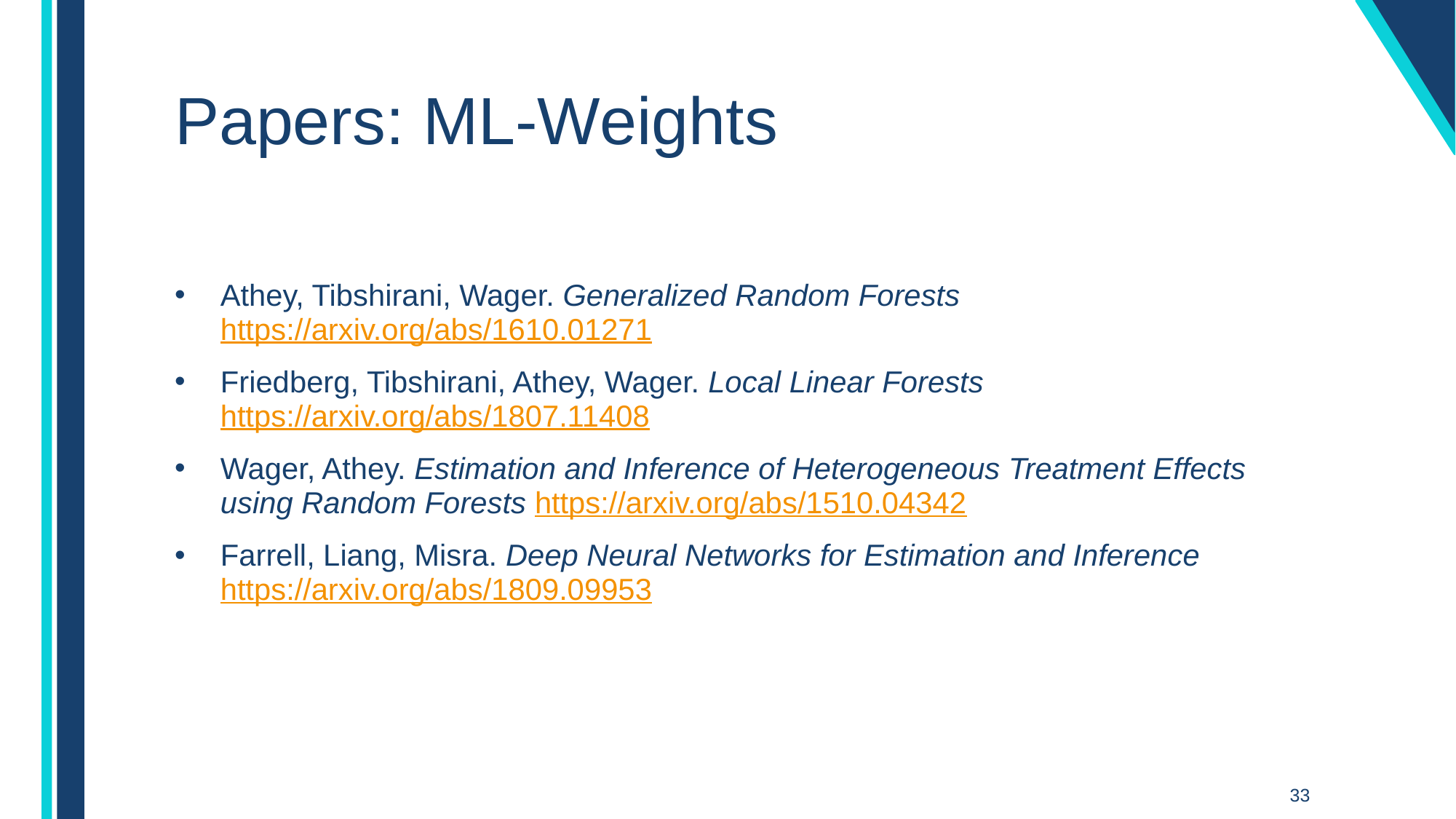

# Papers: ML-Weights
Athey, Tibshirani, Wager. Generalized Random Forests https://arxiv.org/abs/1610.01271
Friedberg, Tibshirani, Athey, Wager. Local Linear Forests https://arxiv.org/abs/1807.11408
Wager, Athey. Estimation and Inference of Heterogeneous Treatment Effects using Random Forests https://arxiv.org/abs/1510.04342
Farrell, Liang, Misra. Deep Neural Networks for Estimation and Inference https://arxiv.org/abs/1809.09953

33